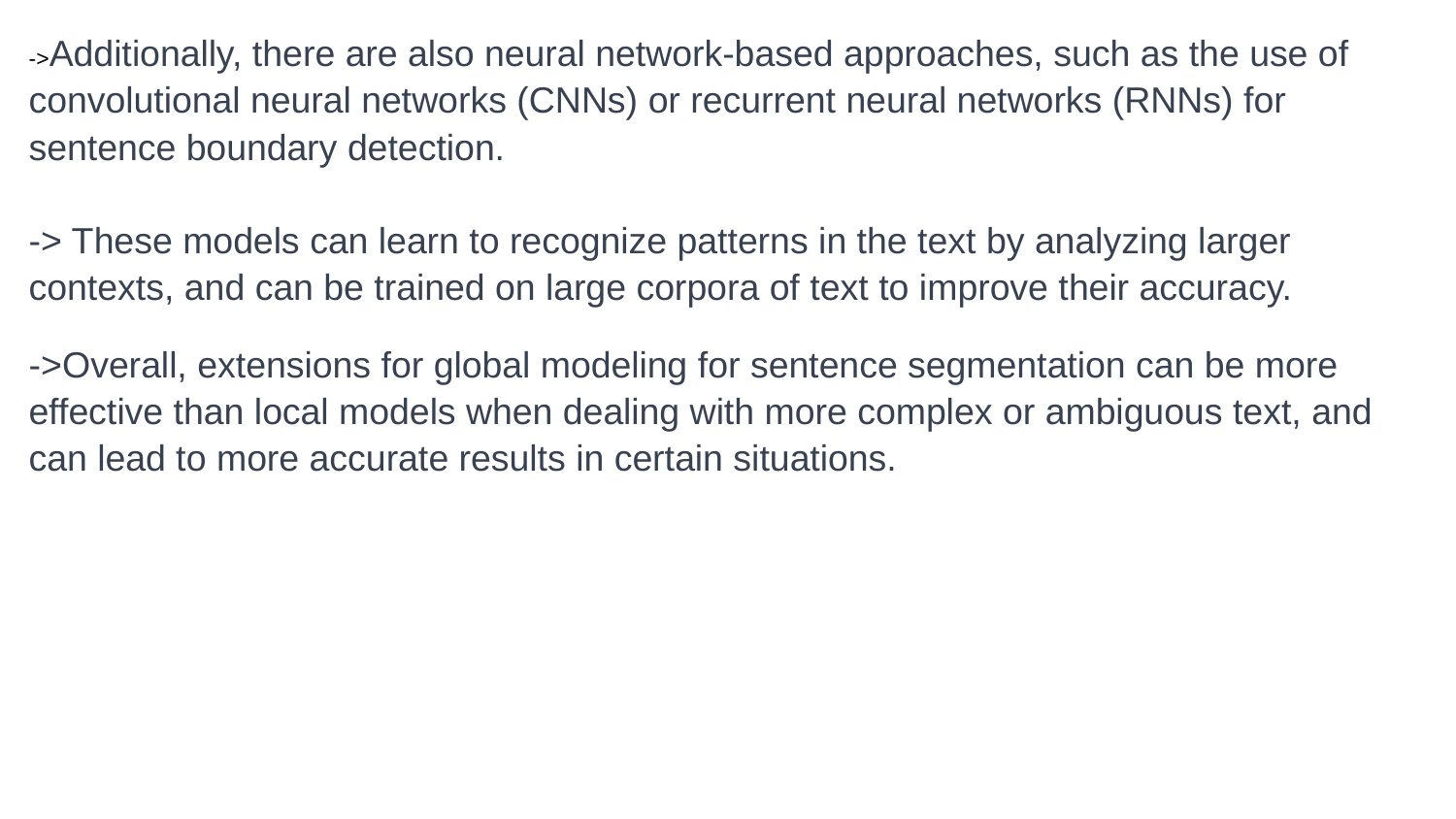

->Additionally, there are also neural network-based approaches, such as the use of convolutional neural networks (CNNs) or recurrent neural networks (RNNs) for sentence boundary detection.

-> These models can learn to recognize patterns in the text by analyzing larger contexts, and can be trained on large corpora of text to improve their accuracy.
->Overall, extensions for global modeling for sentence segmentation can be more effective than local models when dealing with more complex or ambiguous text, and can lead to more accurate results in certain situations.